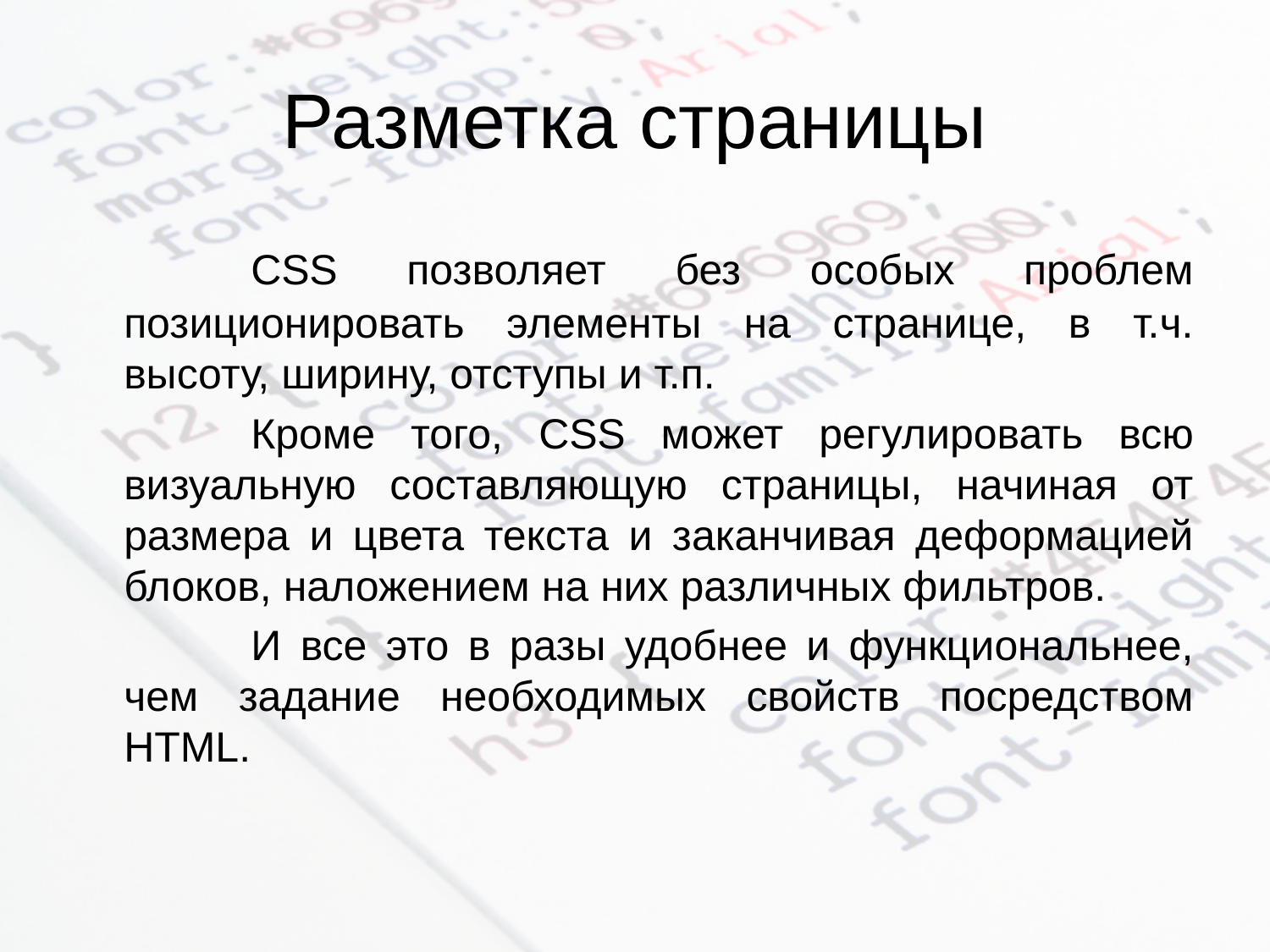

# Разметка страницы
		CSS позволяет без особых проблем позиционировать элементы на странице, в т.ч. высоту, ширину, отступы и т.п.
		Кроме того, CSS может регулировать всю визуальную составляющую страницы, начиная от размера и цвета текста и заканчивая деформацией блоков, наложением на них различных фильтров.
		И все это в разы удобнее и функциональнее, чем задание необходимых свойств посредством HTML.